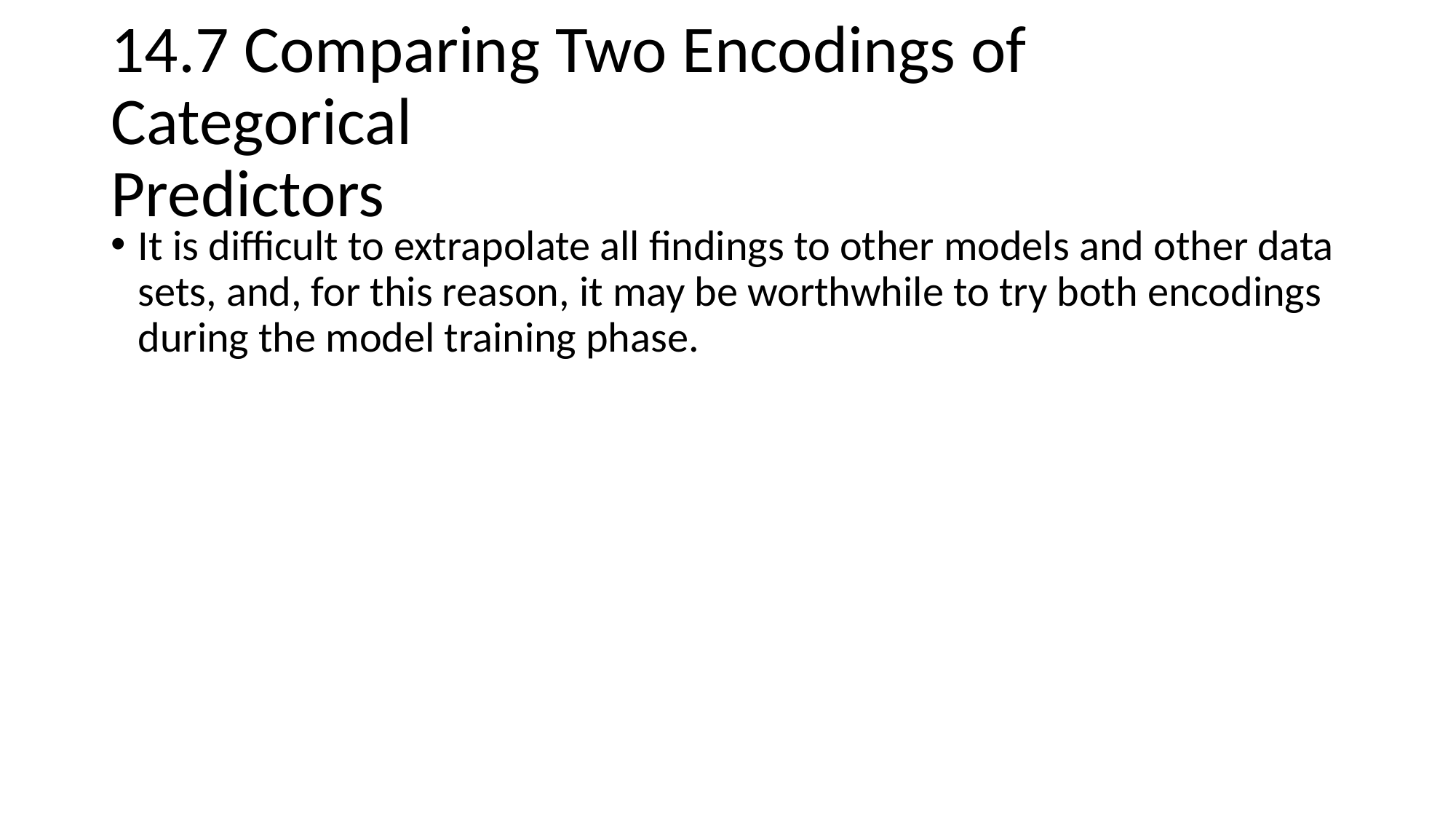

# 14.7 Comparing Two Encodings of Categorical Predictors
It is difficult to extrapolate all findings to other models and other data sets, and, for this reason, it may be worthwhile to try both encodings during the model training phase.